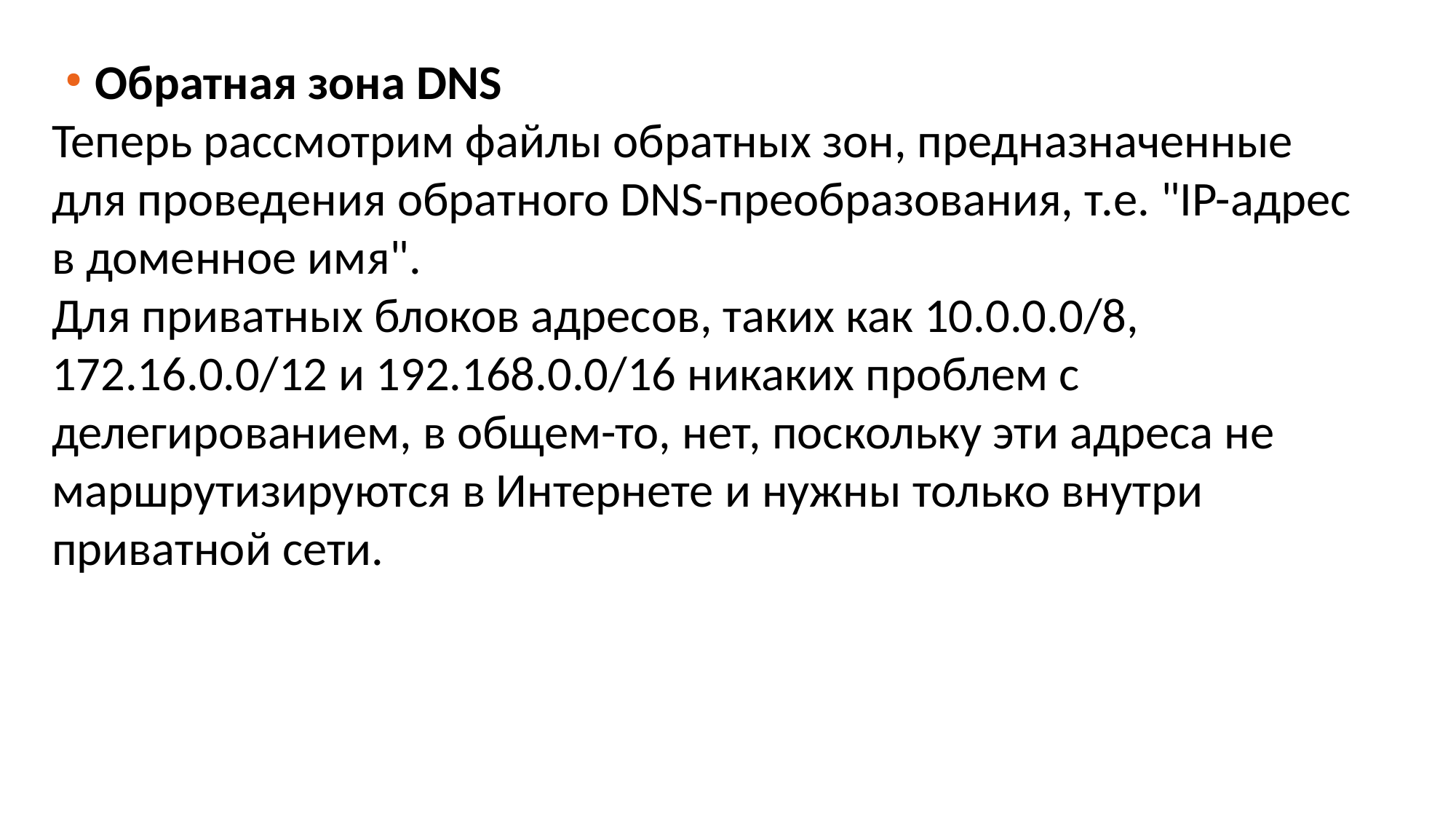

Обратная зона DNS
Теперь рассмотрим файлы обратных зон, предназначенные  для проведения обратного DNS-преобразования, т.е. "IP-адрес  в доменное имя".
Для приватных блоков адресов, таких как 10.0.0.0/8, 172.16.0.0/12 и 192.168.0.0/16 никаких проблем с делегированием, в общем-то, нет, поскольку эти адреса не маршрутизируются в Интернете и нужны только внутри приватной сети.